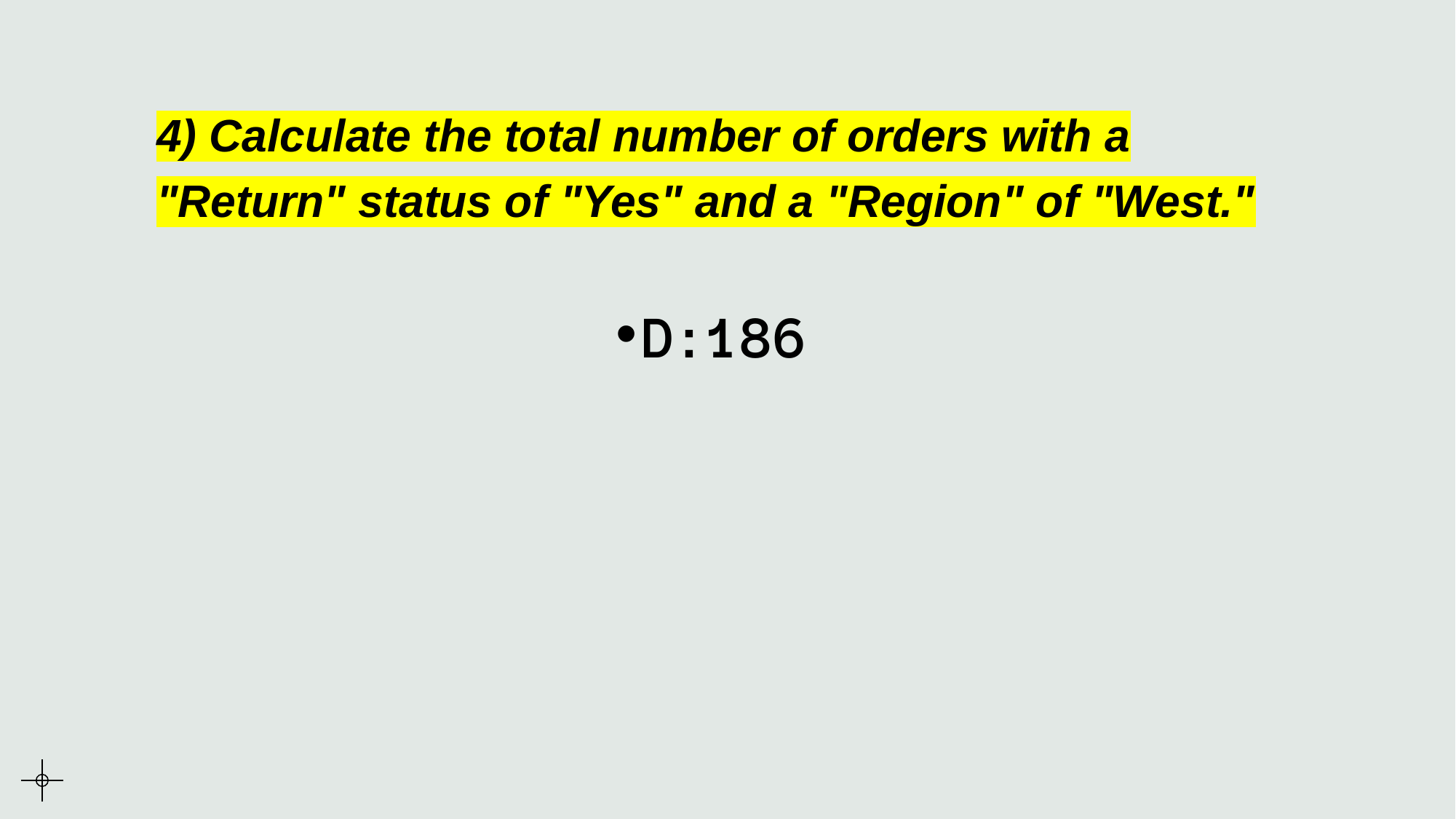

# 4) Calculate the total number of orders with a "Return" status of "Yes" and a "Region" of "West."
D:186